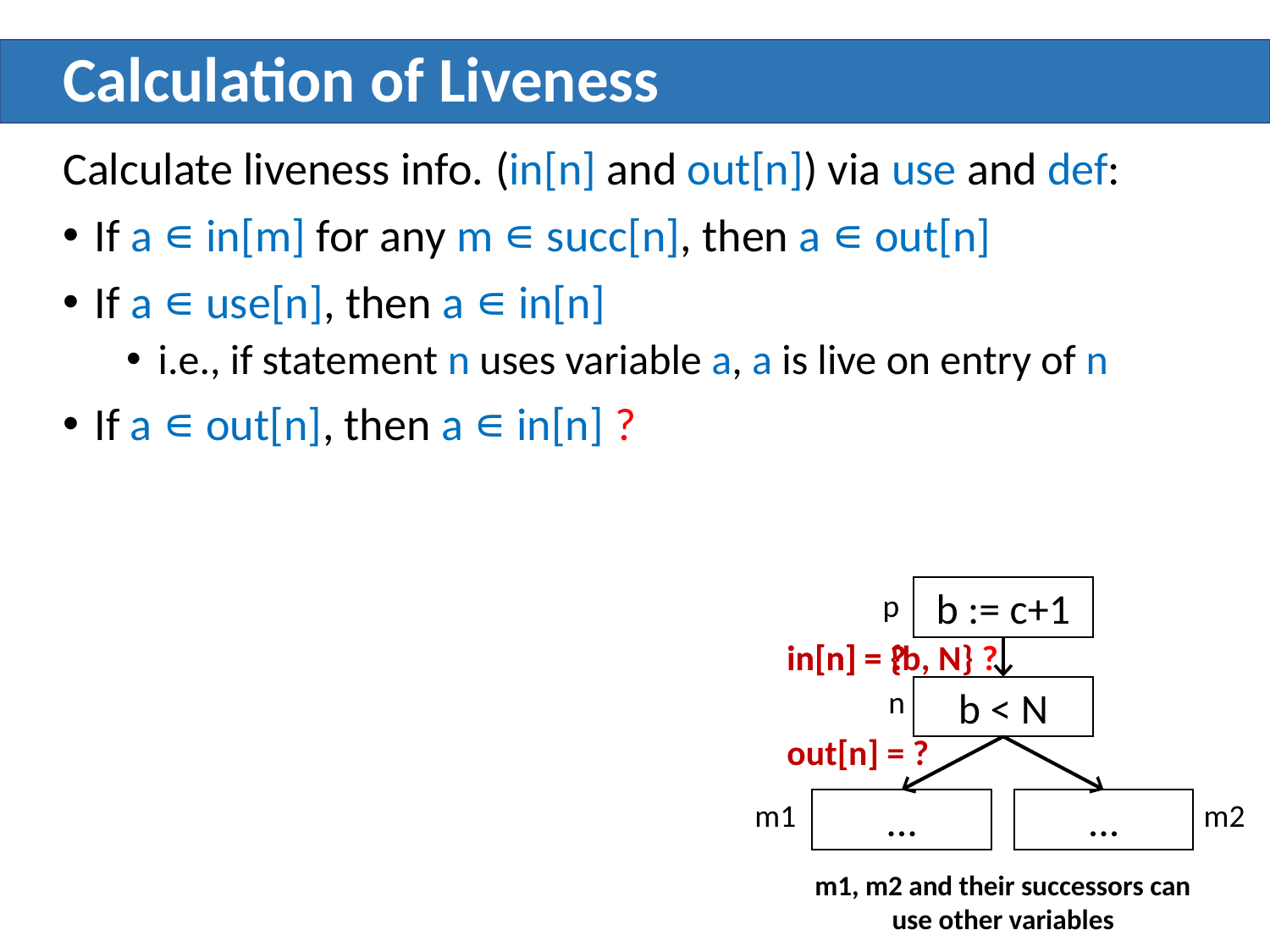

# Calculation of Liveness
Calculate liveness info. (in[n] and out[n]) via use and def:
If a ∊ in[m] for any m ∊ succ[n], then a ∊ out[n]
If a ∊ use[n], then a ∊ in[n]
i.e., if statement n uses variable a, a is live on entry of n
If a ∊ out[n], then a ∊ in[n] ?

b := c+1
p
in[n] = ?
in[n] = {b, N} ?
n
b < N
out[n] = ?
m1
m2
...
...
m1, m2 and their successors can
use other variables